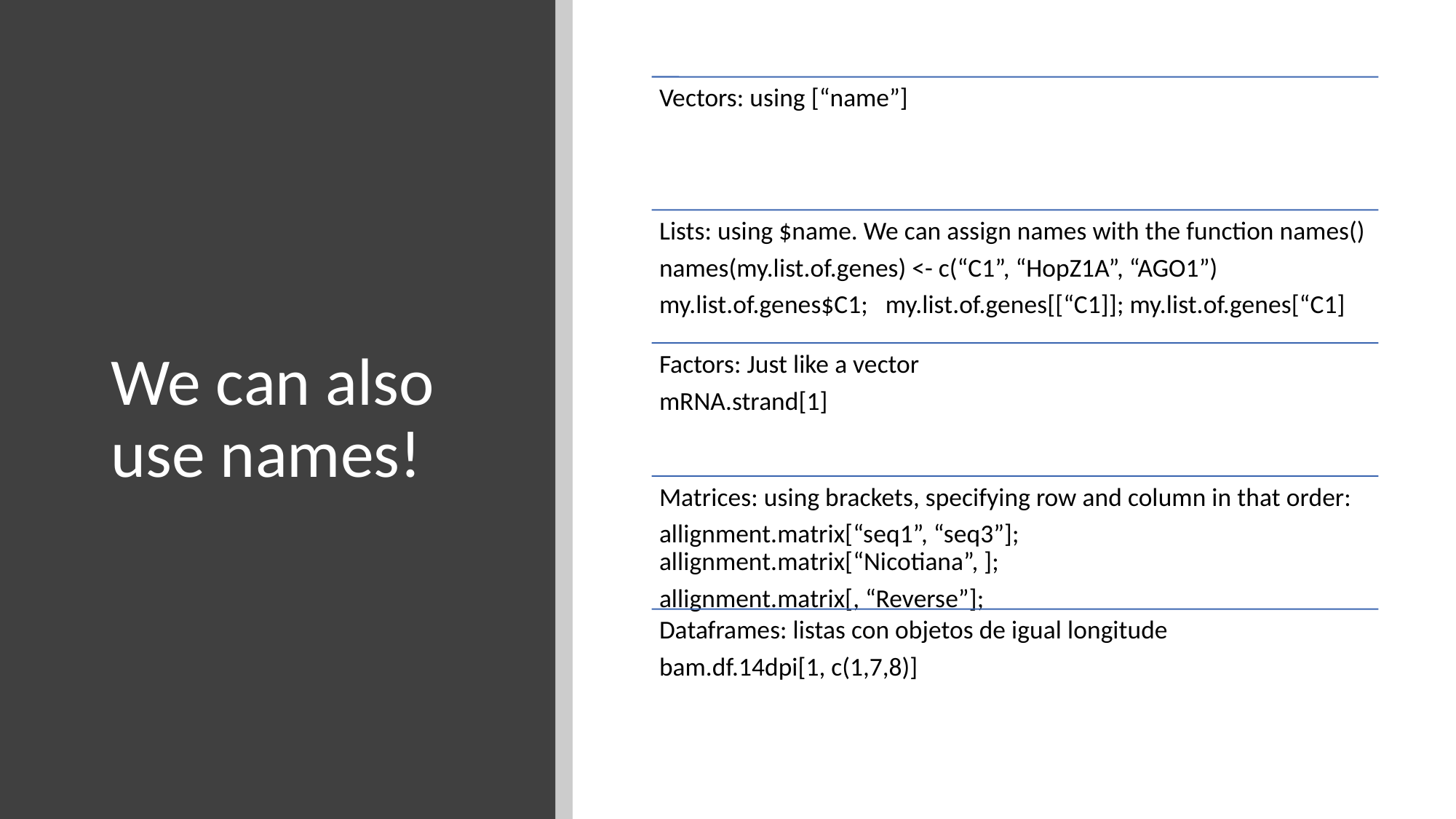

Vectors: using [“name”]
Lists: using $name. We can assign names with the function names()
names(my.list.of.genes) <- c(“C1”, “HopZ1A”, “AGO1”)
my.list.of.genes$C1;   my.list.of.genes[[“C1]]; my.list.of.genes[“C1]
Factors: Just like a vector
mRNA.strand[1]
Matrices: using brackets, specifying row and column in that order:
allignment.matrix[“seq1”, “seq3”];  allignment.matrix[“Nicotiana”, ];
allignment.matrix[, “Reverse”];
Dataframes: listas con objetos de igual longitude
bam.df.14dpi[1, c(1,7,8)]
# We can also use names!